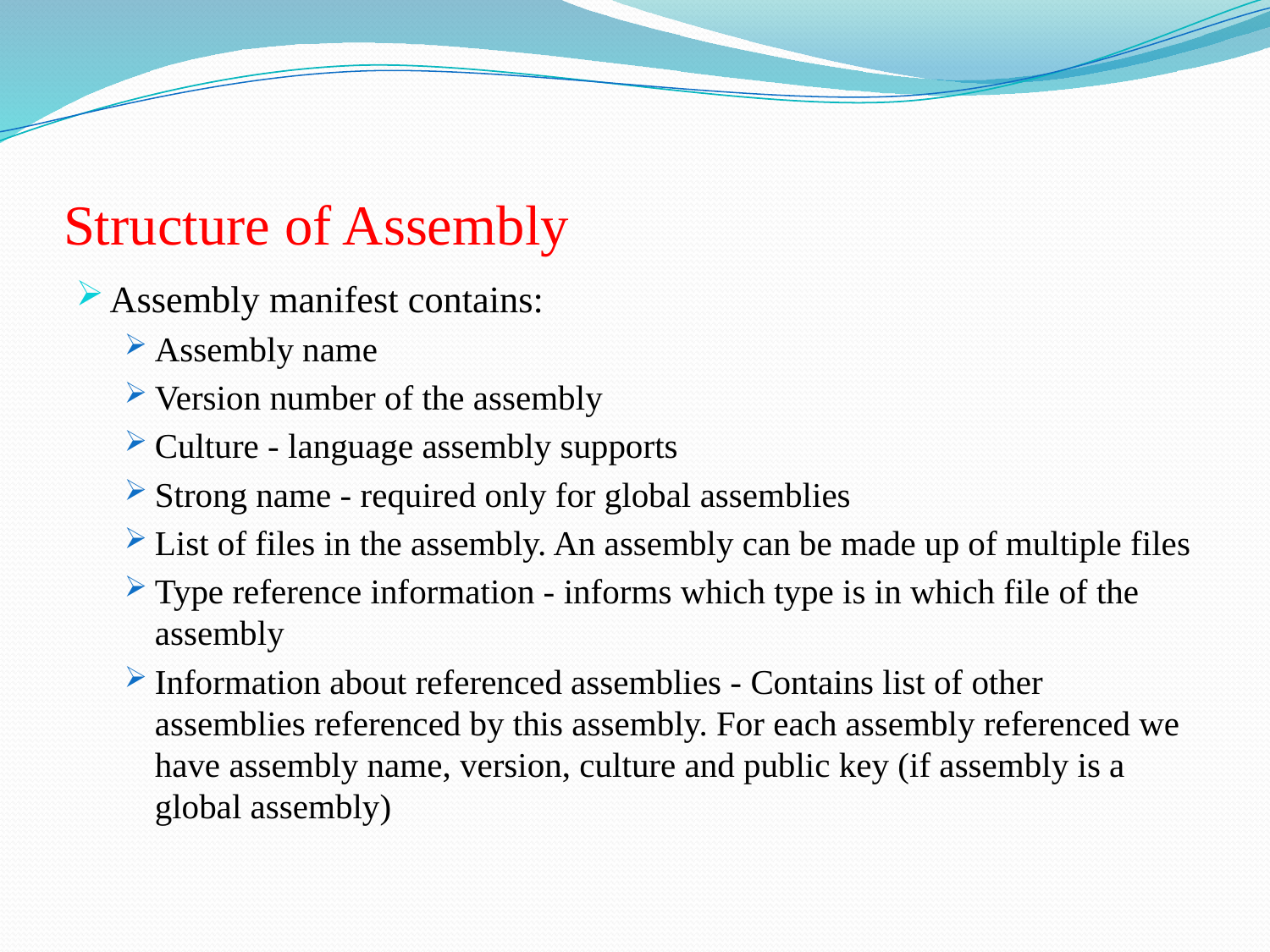

# Structure of Assembly
Assembly manifest contains:
Assembly name
Version number of the assembly
Culture - language assembly supports
Strong name - required only for global assemblies
List of files in the assembly. An assembly can be made up of multiple files
Type reference information - informs which type is in which file of the assembly
Information about referenced assemblies - Contains list of other assemblies referenced by this assembly. For each assembly referenced we have assembly name, version, culture and public key (if assembly is a global assembly)